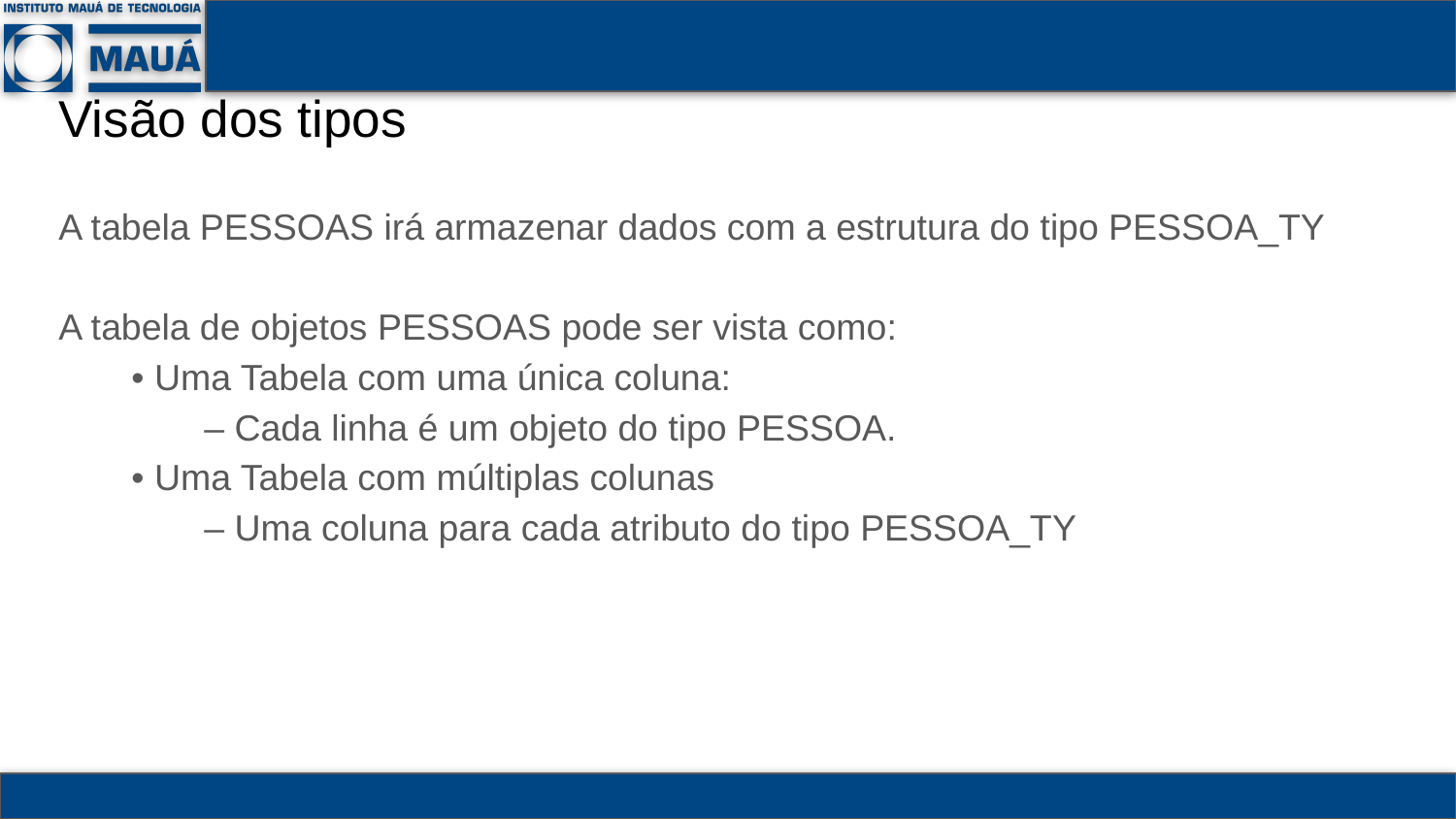

# Visão dos tipos
A tabela PESSOAS irá armazenar dados com a estrutura do tipo PESSOA_TY

A tabela de objetos PESSOAS pode ser vista como:
• Uma Tabela com uma única coluna:
– Cada linha é um objeto do tipo PESSOA.
• Uma Tabela com múltiplas colunas
– Uma coluna para cada atributo do tipo PESSOA_TY